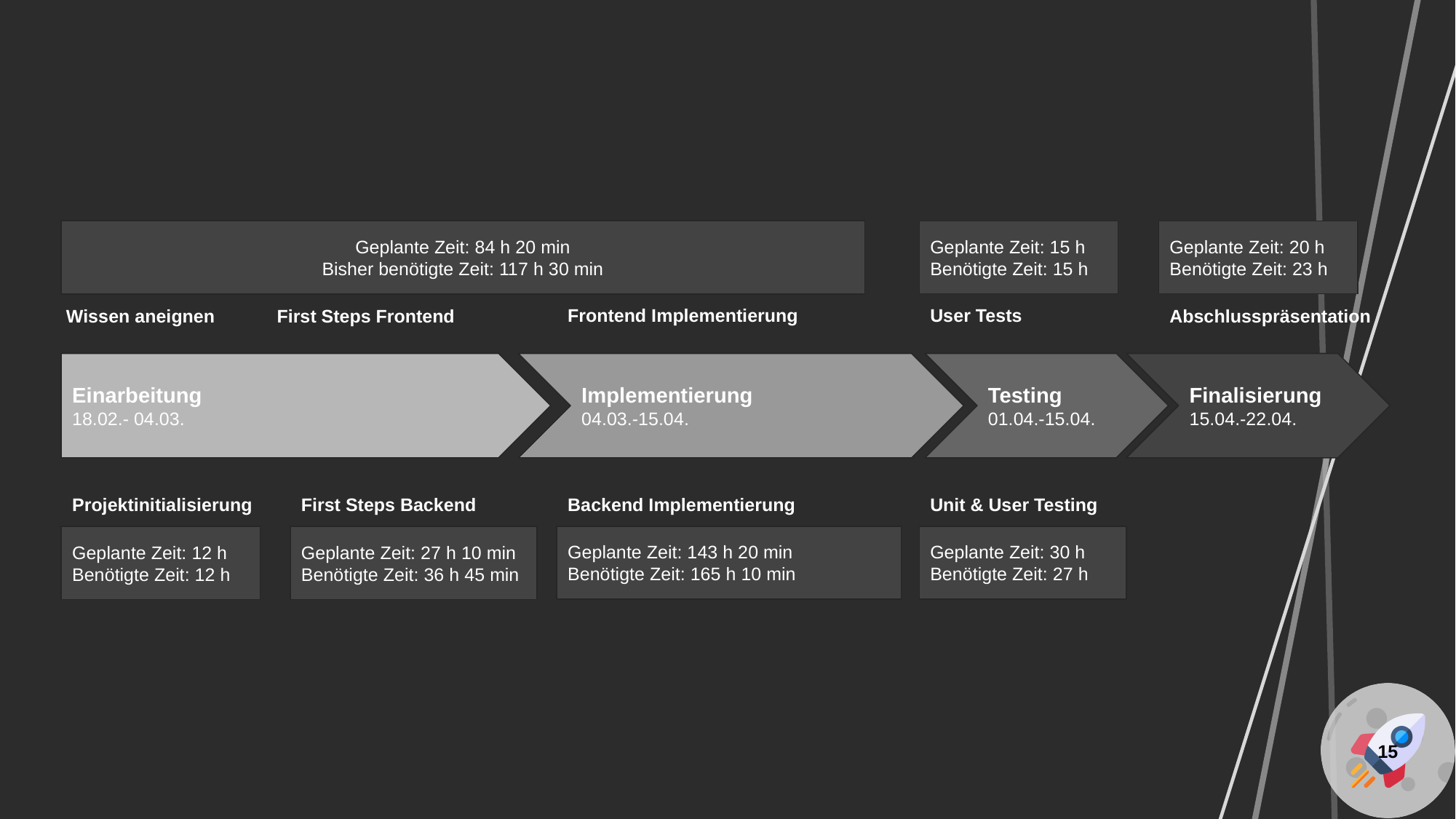

Geplante Zeit: 84 h 20 min
Bisher benötigte Zeit: 117 h 30 min
Geplante Zeit: 15 h
Benötigte Zeit: 15 h
Geplante Zeit: 20 h
Benötigte Zeit: 23 h
Frontend Implementierung
User Tests
Wissen aneignen
First Steps Frontend
Abschlusspräsentation
Einarbeitung
18.02.- 04.03.
Implementierung
04.03.-15.04.
Testing
01.04.-15.04.
Finalisierung
15.04.-22.04.
Projektinitialisierung
First Steps Backend
Backend Implementierung
Unit & User Testing
Geplante Zeit: 12 h
Benötigte Zeit: 12 h
Geplante Zeit: 27 h 10 min
Benötigte Zeit: 36 h 45 min
Geplante Zeit: 143 h 20 min
Benötigte Zeit: 165 h 10 min
Geplante Zeit: 30 h
Benötigte Zeit: 27 h
15